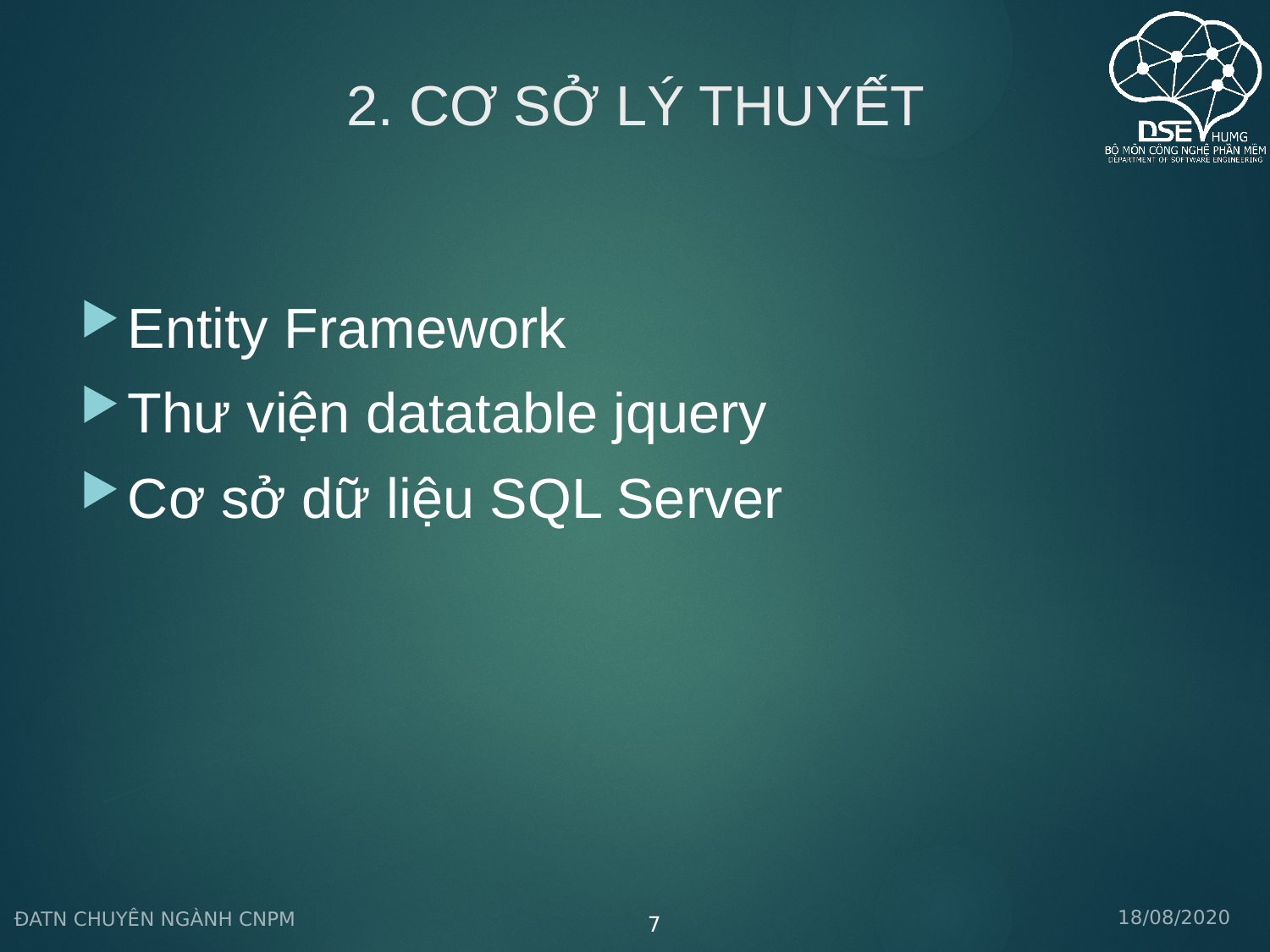

# 2. Cơ sở lý thuyết
Entity Framework
Thư viện datatable jquery
Cơ sở dữ liệu SQL Server
18/08/2020
ĐATN CHUYÊN NGÀNH CNPM
7